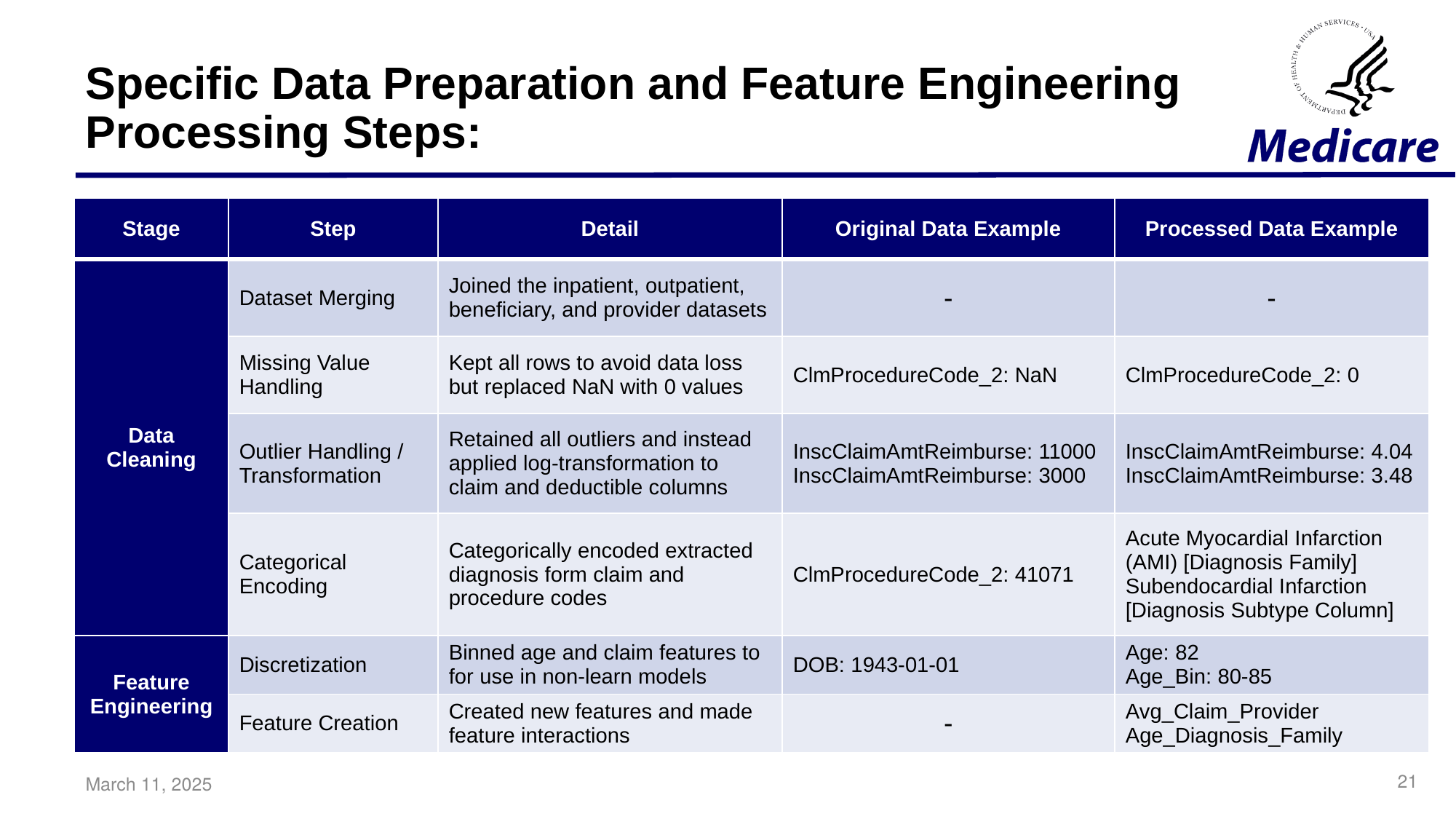

# Specific Data Preparation and Feature Engineering Processing Steps:
| Stage | Step | Detail | Original Data Example | Processed Data Example |
| --- | --- | --- | --- | --- |
| Data Cleaning | Dataset Merging | Joined the inpatient, outpatient, beneficiary, and provider datasets | - | - |
|  | Missing Value Handling | Kept all rows to avoid data loss but replaced NaN with 0 values | ClmProcedureCode\_2: NaN | ClmProcedureCode\_2: 0 |
|  | Outlier Handling / Transformation | Retained all outliers and instead applied log-transformation to claim and deductible columns | InscClaimAmtReimburse: 11000 InscClaimAmtReimburse: 3000 | InscClaimAmtReimburse: 4.04 InscClaimAmtReimburse: 3.48 |
|  | Categorical Encoding | Categorically encoded extracted diagnosis form claim and procedure codes | ClmProcedureCode\_2: 41071 | Acute Myocardial Infarction (AMI) [Diagnosis Family] Subendocardial Infarction [Diagnosis Subtype Column] |
| Feature Engineering | Discretization | Binned age and claim features to for use in non-learn models | DOB: 1943-01-01 | Age: 82 Age\_Bin: 80-85 |
|  | Feature Creation | Created new features and made feature interactions | - | Avg\_Claim\_Provider Age\_Diagnosis\_Family |
March 11, 2025
21